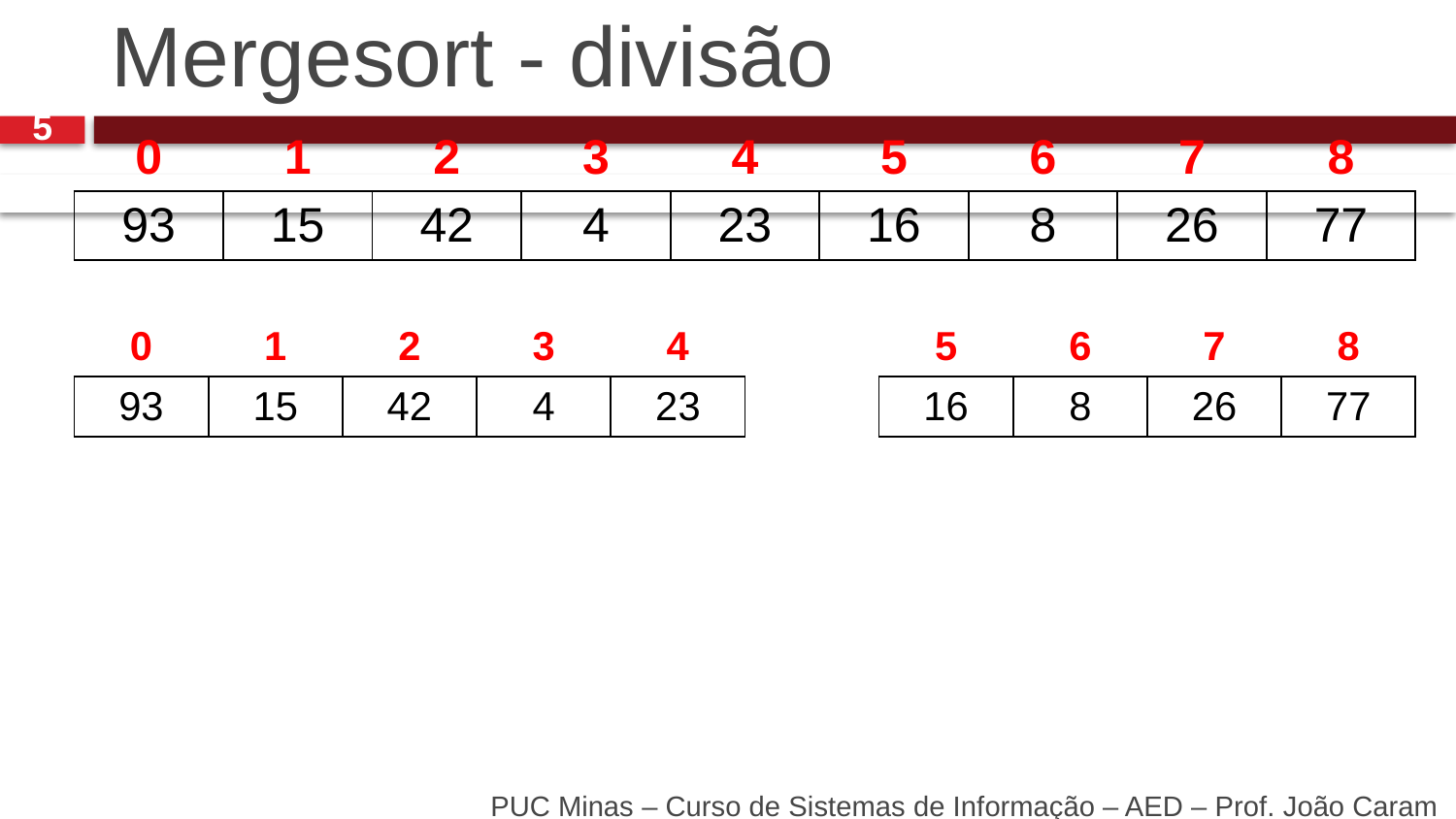

# Mergesort - divisão
5
| 0 | 1 | 2 | 3 | 4 | 5 | 6 | 7 | 8 |
| --- | --- | --- | --- | --- | --- | --- | --- | --- |
| 93 | 15 | 42 | 4 | 23 | 16 | 8 | 26 | 77 |
| 0 | 1 | 2 | 3 | 4 |  | 5 | 6 | 7 | 8 |
| --- | --- | --- | --- | --- | --- | --- | --- | --- | --- |
| 93 | 15 | 42 | 4 | 23 |  | 16 | 8 | 26 | 77 |
PUC Minas – Curso de Sistemas de Informação – AED – Prof. João Caram